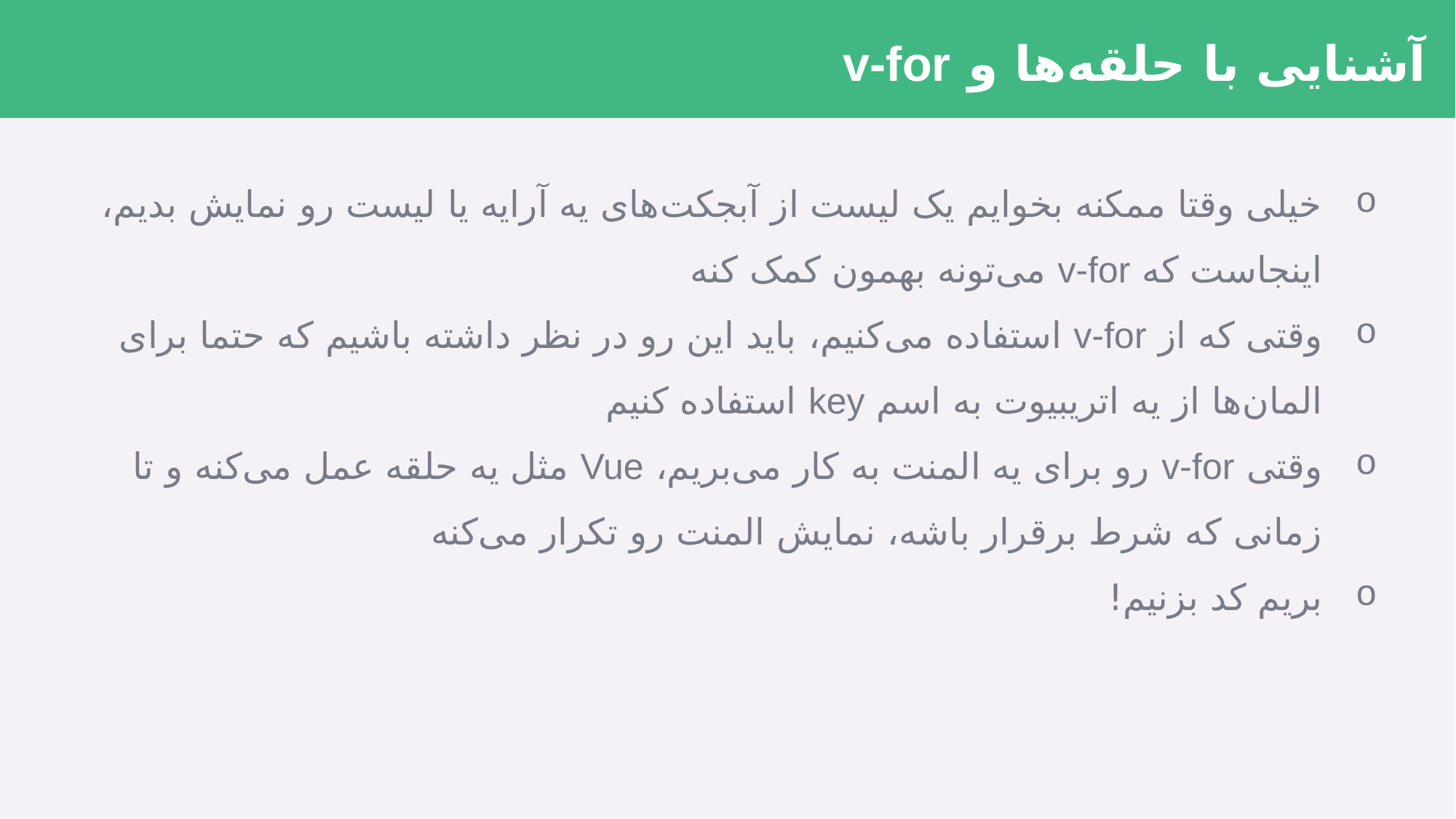

آشنایی با حلقه‌ها و v-for
خیلی وقتا ممکنه بخوایم یک لیست از آبجکت‌های یه آرایه یا لیست رو نمایش بدیم، اینجاست که v-for می‌تونه بهمون کمک کنه
وقتی که از v-for استفاده می‌کنیم، باید این رو در نظر داشته باشیم که حتما برای المان‌ها از یه اتریبیوت به اسم key استفاده کنیم
وقتی v-for رو برای یه المنت به کار می‌بریم، Vue مثل یه حلقه عمل می‌کنه و تا زمانی که شرط برقرار باشه، نمایش المنت رو تکرار می‌کنه
بریم کد بزنیم!